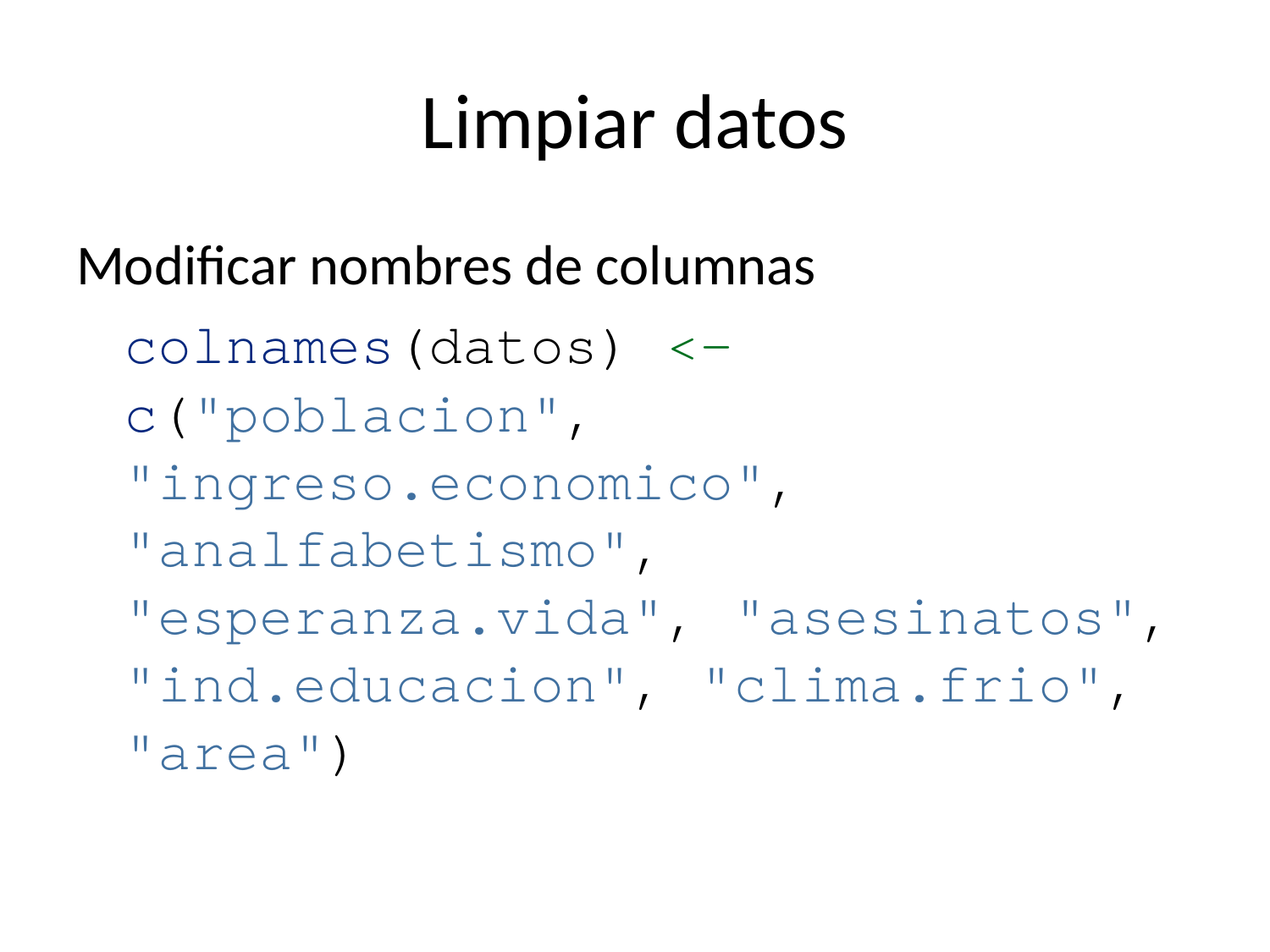

# Limpiar datos
Modificar nombres de columnas
colnames(datos) <- c("poblacion", "ingreso.economico", "analfabetismo", "esperanza.vida", "asesinatos", "ind.educacion", "clima.frio", "area")